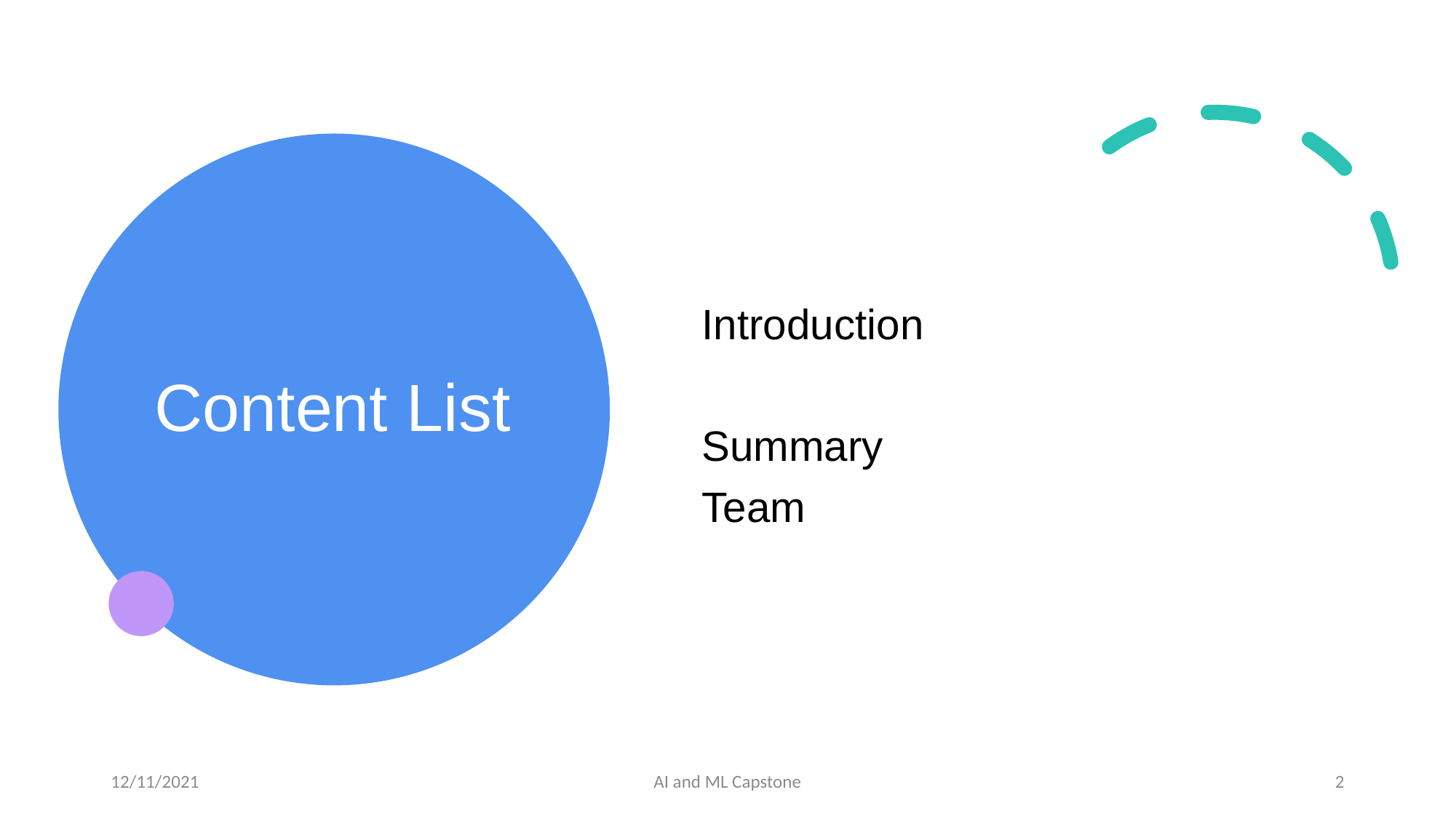

# Content List
Introduction

Summary
Team
12/11/2021
AI and ML Capstone
2